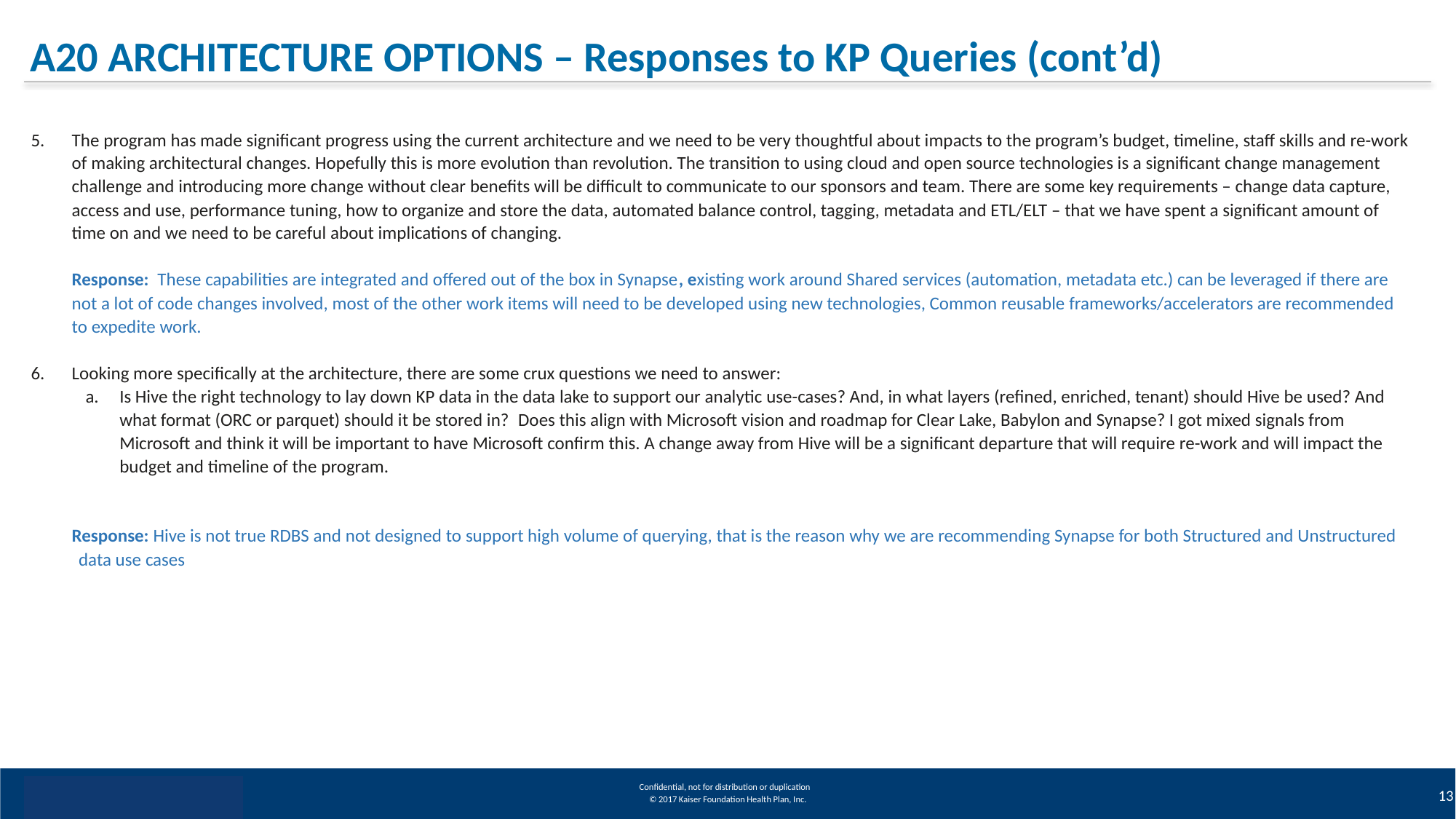

# A20 ARCHITECTURE OPTIONS – Responses to KP Queries (cont’d)

The program has made significant progress using the current architecture and we need to be very thoughtful about impacts to the program’s budget, timeline, staff skills and re-work of making architectural changes. Hopefully this is more evolution than revolution. The transition to using cloud and open source technologies is a significant change management challenge and introducing more change without clear benefits will be difficult to communicate to our sponsors and team. There are some key requirements – change data capture, access and use, performance tuning, how to organize and store the data, automated balance control, tagging, metadata and ETL/ELT – that we have spent a significant amount of time on and we need to be careful about implications of changing.

Response:  These capabilities are integrated and offered out of the box in Synapse, existing work around Shared services (automation, metadata etc.) can be leveraged if there are not a lot of code changes involved, most of the other work items will need to be developed using new technologies, Common reusable frameworks/accelerators are recommended to expedite work.

Looking more specifically at the architecture, there are some crux questions we need to answer:
Is Hive the right technology to lay down KP data in the data lake to support our analytic use-cases? And, in what layers (refined, enriched, tenant) should Hive be used? And what format (ORC or parquet) should it be stored in?  Does this align with Microsoft vision and roadmap for Clear Lake, Babylon and Synapse? I got mixed signals from Microsoft and think it will be important to have Microsoft confirm this. A change away from Hive will be a significant departure that will require re-work and will impact the budget and timeline of the program.

Response: Hive is not true RDBS and not designed to support high volume of querying, that is the reason why we are recommending Synapse for both Structured and Unstructured data use cases